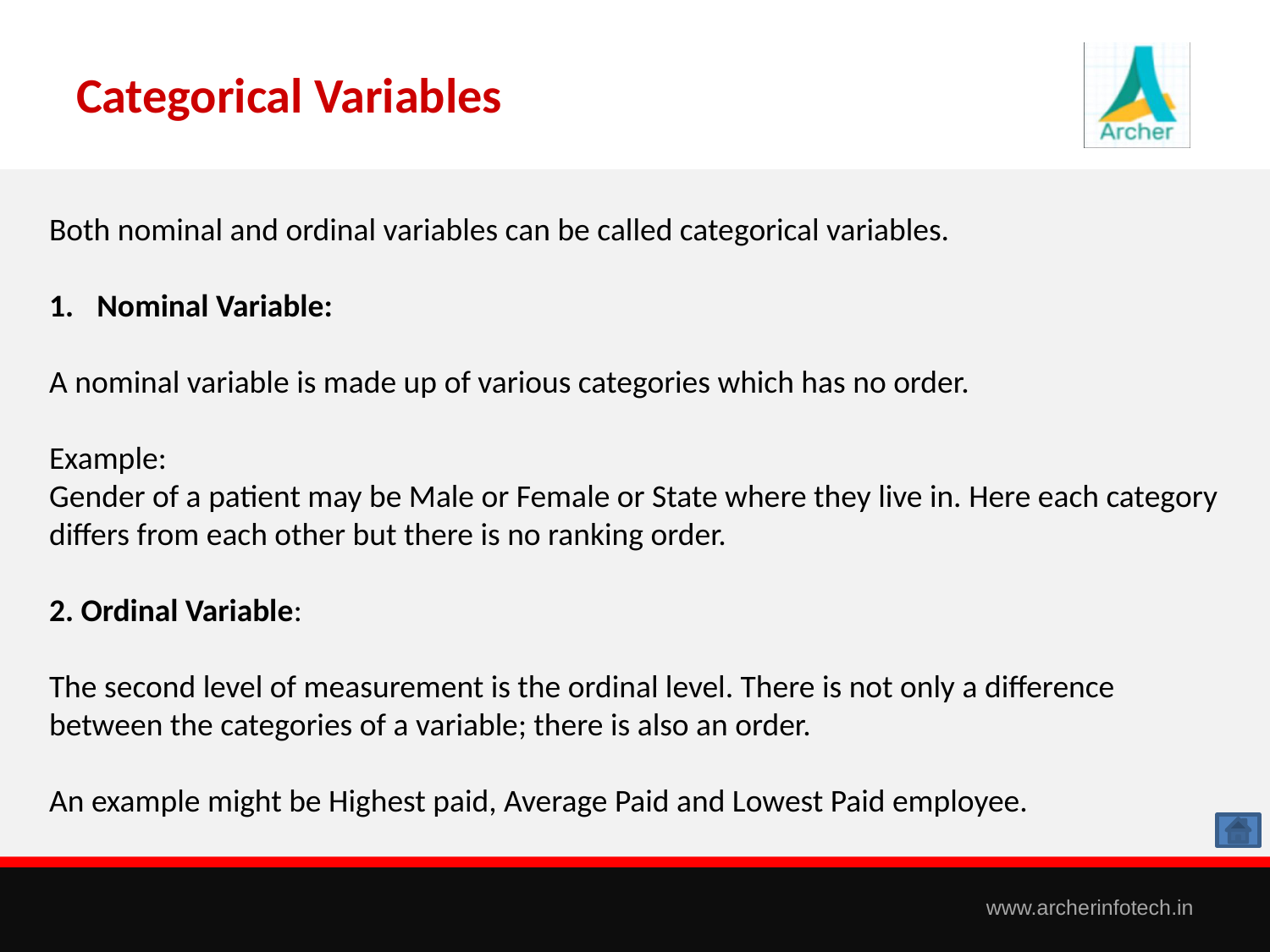

# Categorical Variables
Both nominal and ordinal variables can be called categorical variables.

Nominal Variable:

A nominal variable is made up of various categories which has no order.

Example:
Gender of a patient may be Male or Female or State where they live in. Here each category differs from each other but there is no ranking order.

2. Ordinal Variable:

The second level of measurement is the ordinal level. There is not only a difference between the categories of a variable; there is also an order.

An example might be Highest paid, Average Paid and Lowest Paid employee.